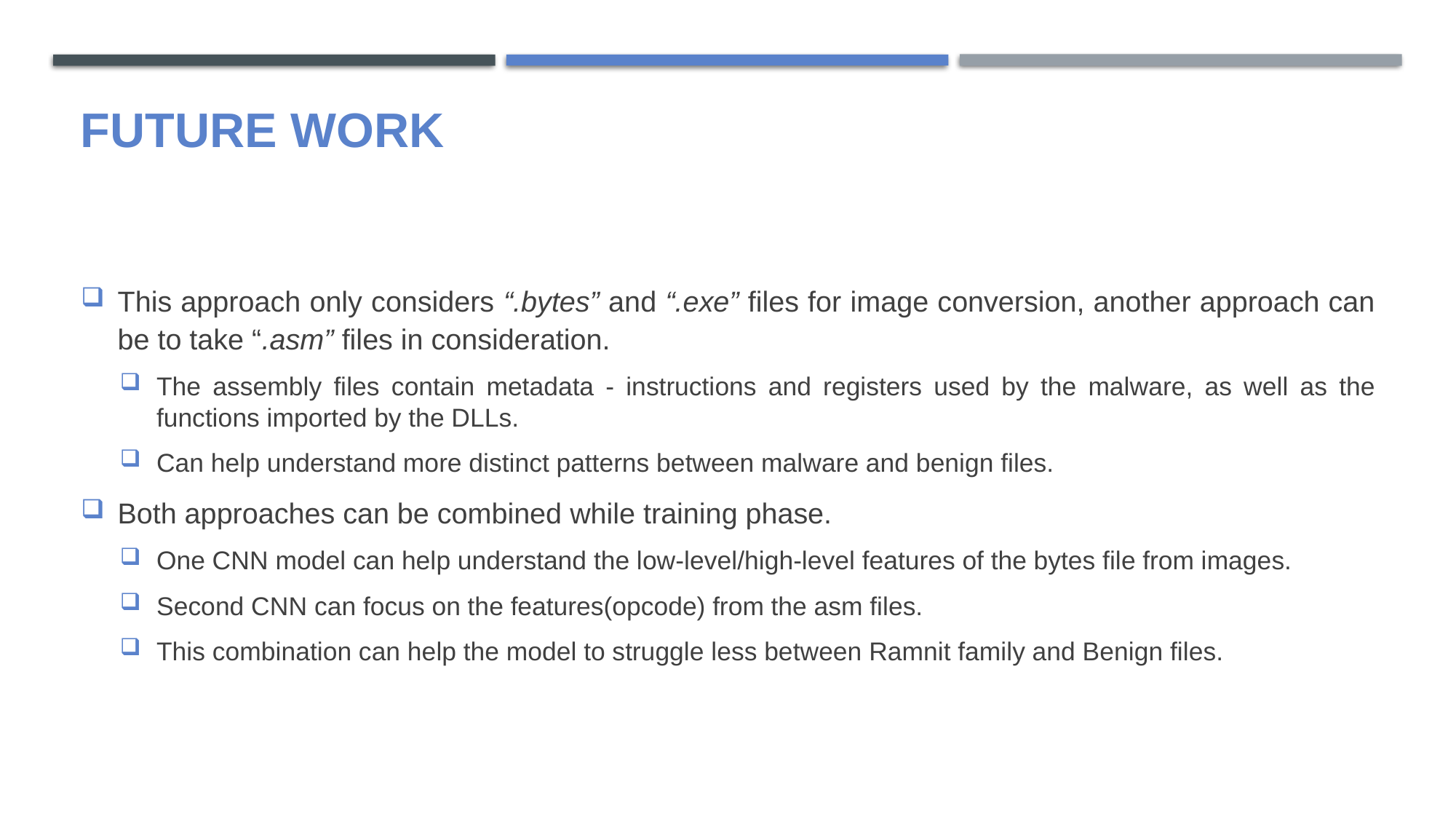

# future work
This approach only considers “.bytes” and “.exe” files for image conversion, another approach can be to take “.asm” files in consideration.
The assembly files contain metadata - instructions and registers used by the malware, as well as the functions imported by the DLLs.
Can help understand more distinct patterns between malware and benign files.
Both approaches can be combined while training phase.
One CNN model can help understand the low-level/high-level features of the bytes file from images.
Second CNN can focus on the features(opcode) from the asm files.
This combination can help the model to struggle less between Ramnit family and Benign files.